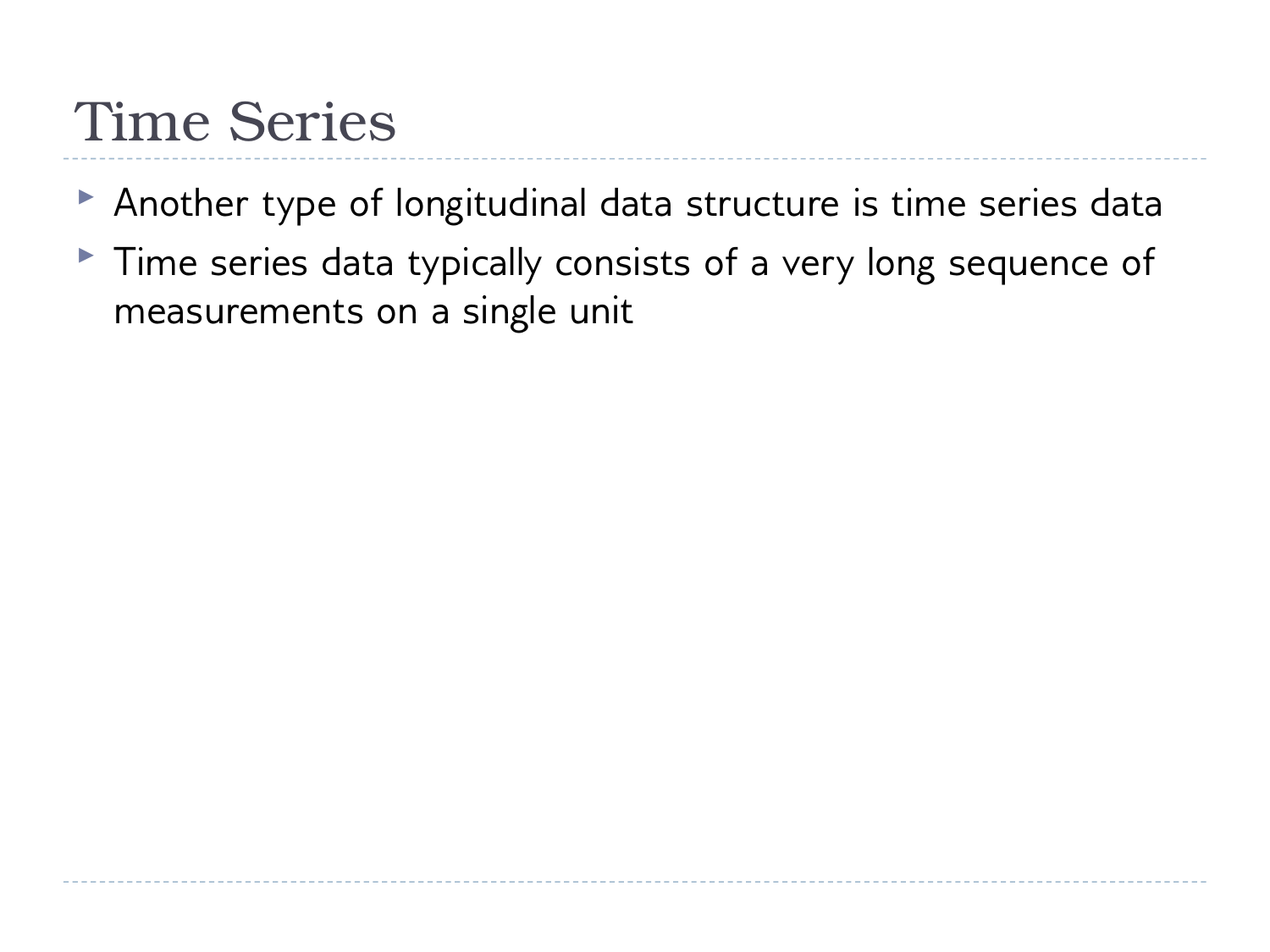

# Time Series
Another type of longitudinal data structure is time series data
Time series data typically consists of a very long sequence of measurements on a single unit